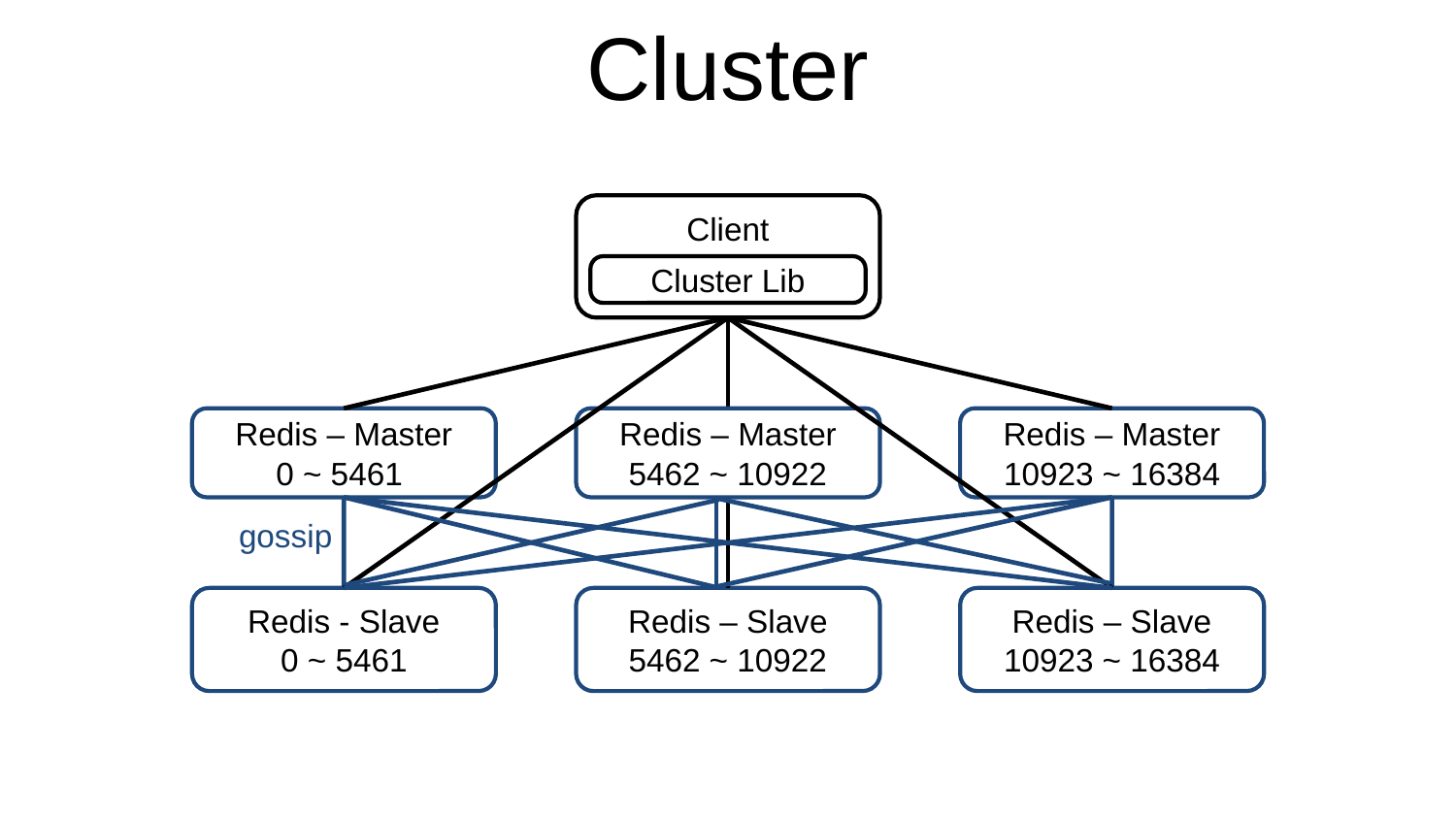

# Cluster
Client
Cluster Lib
Redis – Master
0 ~ 5461
Redis – Master
5462 ~ 10922
Redis – Master
10923 ~ 16384
gossip
Redis - Slave
0 ~ 5461
Redis – Slave
5462 ~ 10922
Redis – Slave
10923 ~ 16384